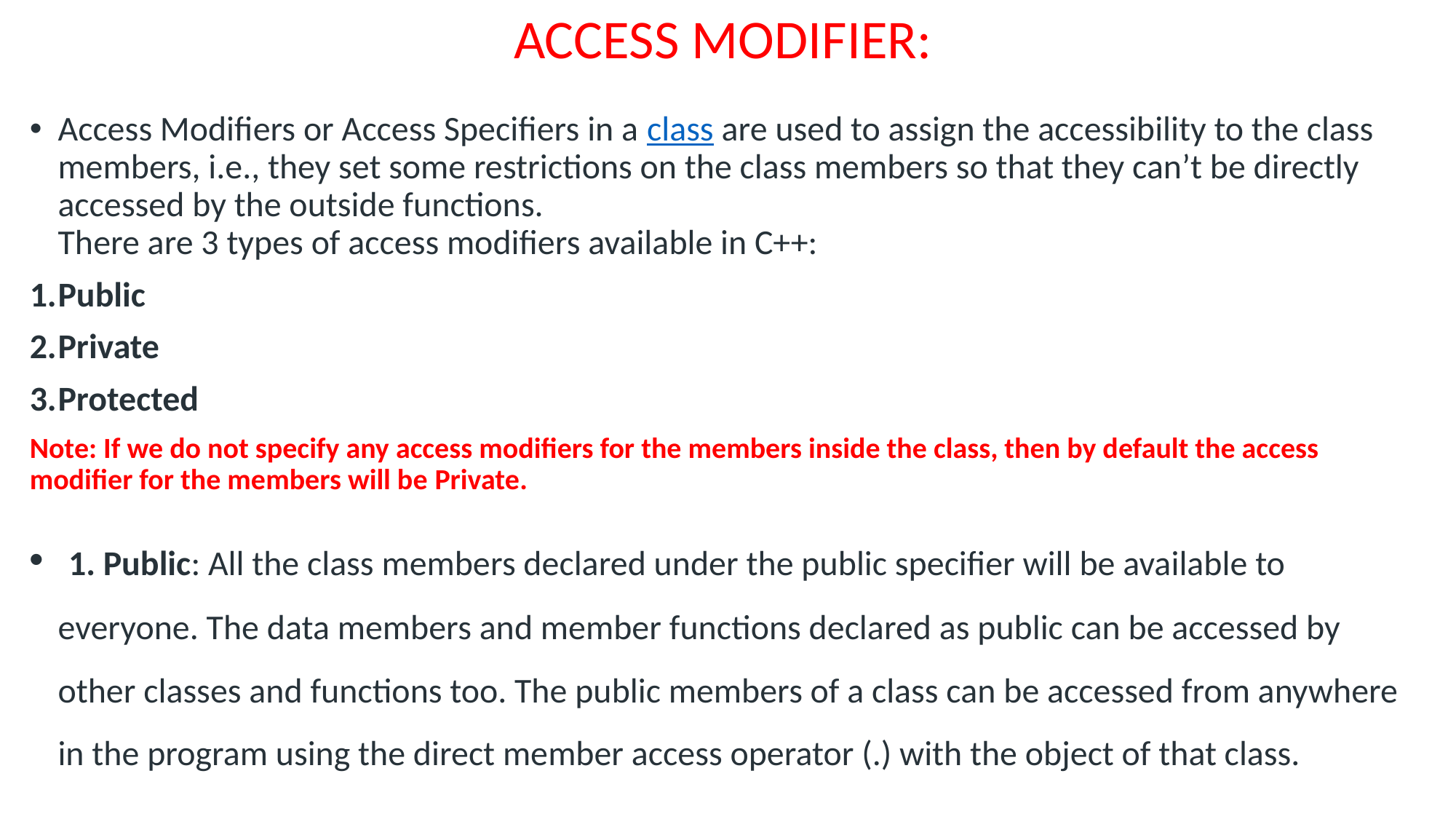

# ACCESS MODIFIER:
Access Modifiers or Access Specifiers in a class are used to assign the accessibility to the class members, i.e., they set some restrictions on the class members so that they can’t be directly accessed by the outside functions.
There are 3 types of access modifiers available in C++:
Public
Private
Protected
Note: If we do not specify any access modifiers for the members inside the class, then by default the access modifier for the members will be Private.
 1. Public: All the class members declared under the public specifier will be available to everyone. The data members and member functions declared as public can be accessed by other classes and functions too. The public members of a class can be accessed from anywhere in the program using the direct member access operator (.) with the object of that class.